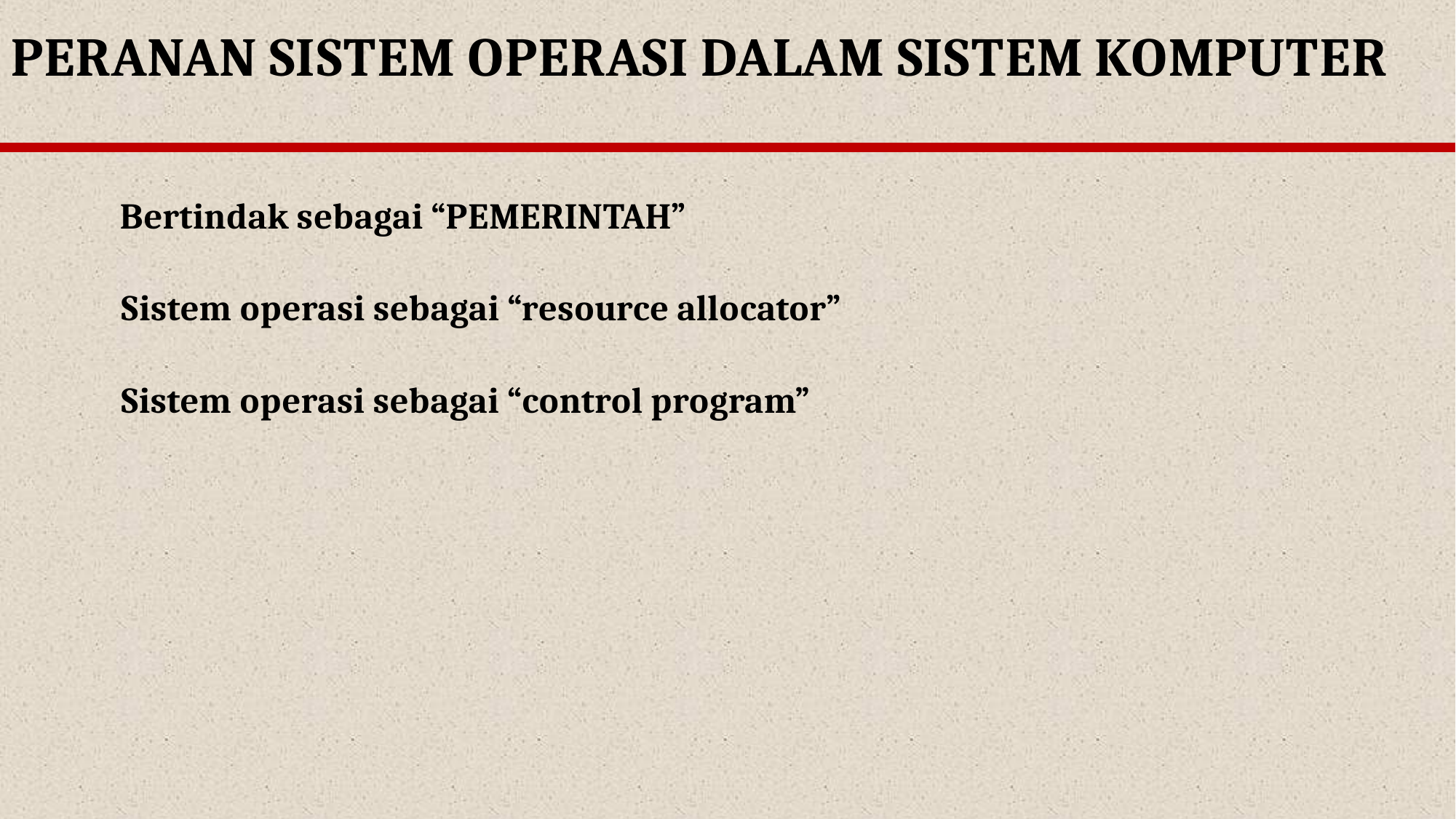

PERANAN SISTEM OPERASI DALAM SISTEM KOMPUTER

Bertindak sebagai “PEMERINTAH”
Sistem operasi sebagai “resource allocator”
Sistem operasi sebagai “control program”